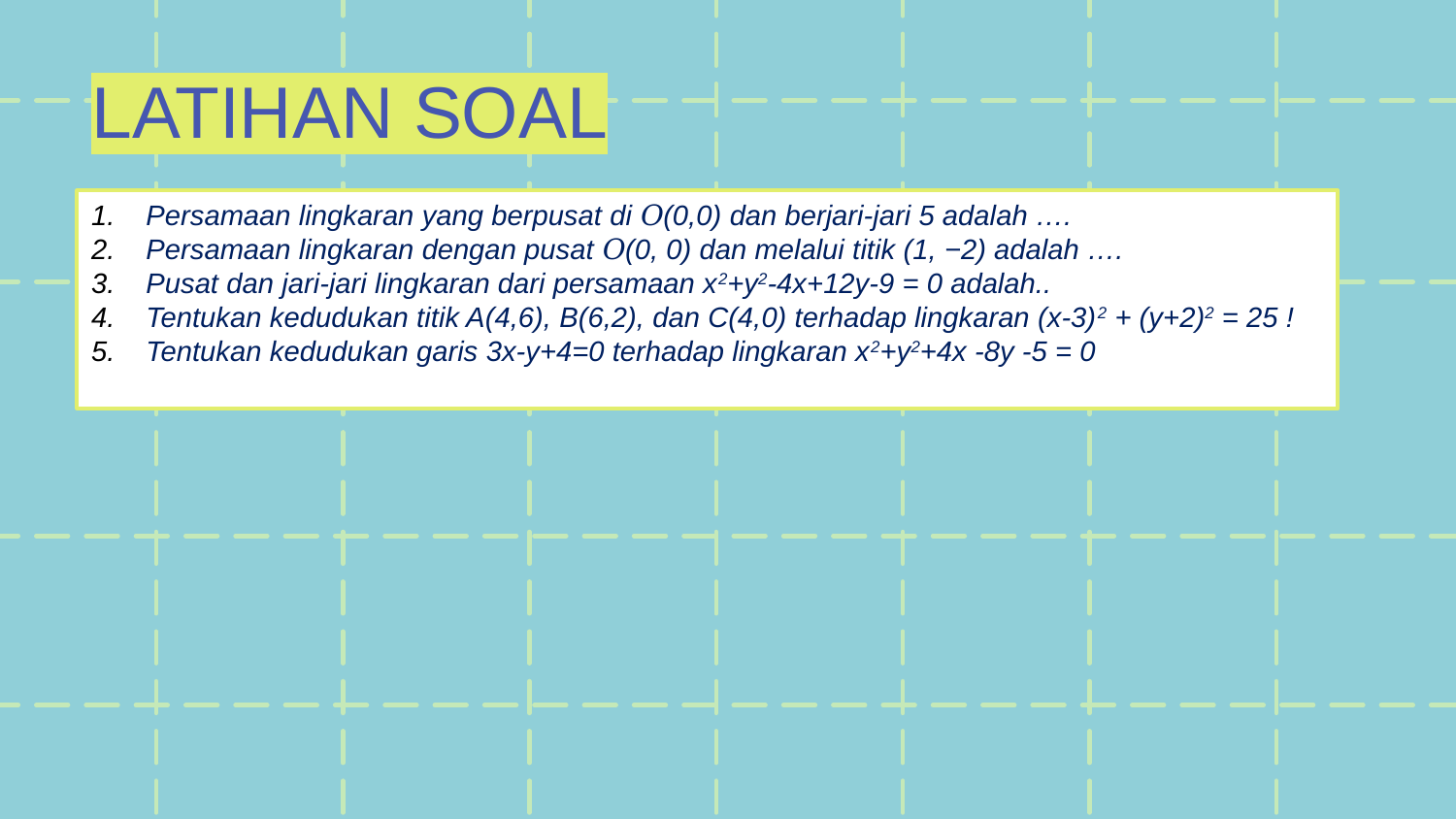

LATIHAN SOAL
Persamaan lingkaran yang berpusat di 𝑂(0,0) dan berjari-jari 5 adalah ….
Persamaan lingkaran dengan pusat 𝑂(0, 0) dan melalui titik (1, −2) adalah ….
Pusat dan jari-jari lingkaran dari persamaan x2+y2-4x+12y-9 = 0 adalah..
Tentukan kedudukan titik A(4,6), B(6,2), dan C(4,0) terhadap lingkaran (x-3)2 + (y+2)2 = 25 !
Tentukan kedudukan garis 3x-y+4=0 terhadap lingkaran x2+y2+4x -8y -5 = 0